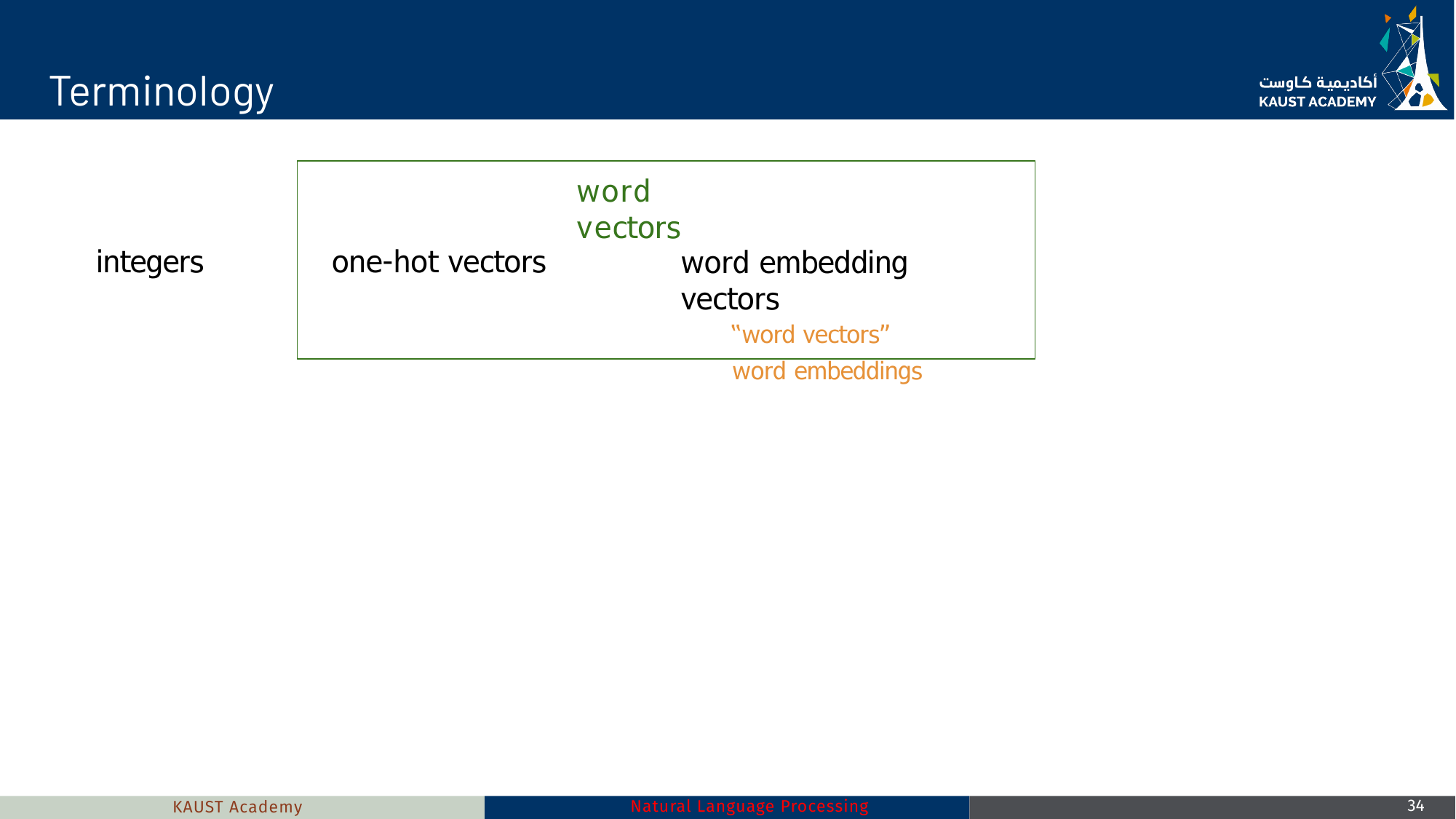

# Terminology

word vectors
word embedding vectors
“word vectors”
word embeddings
integers
one-hot vectors